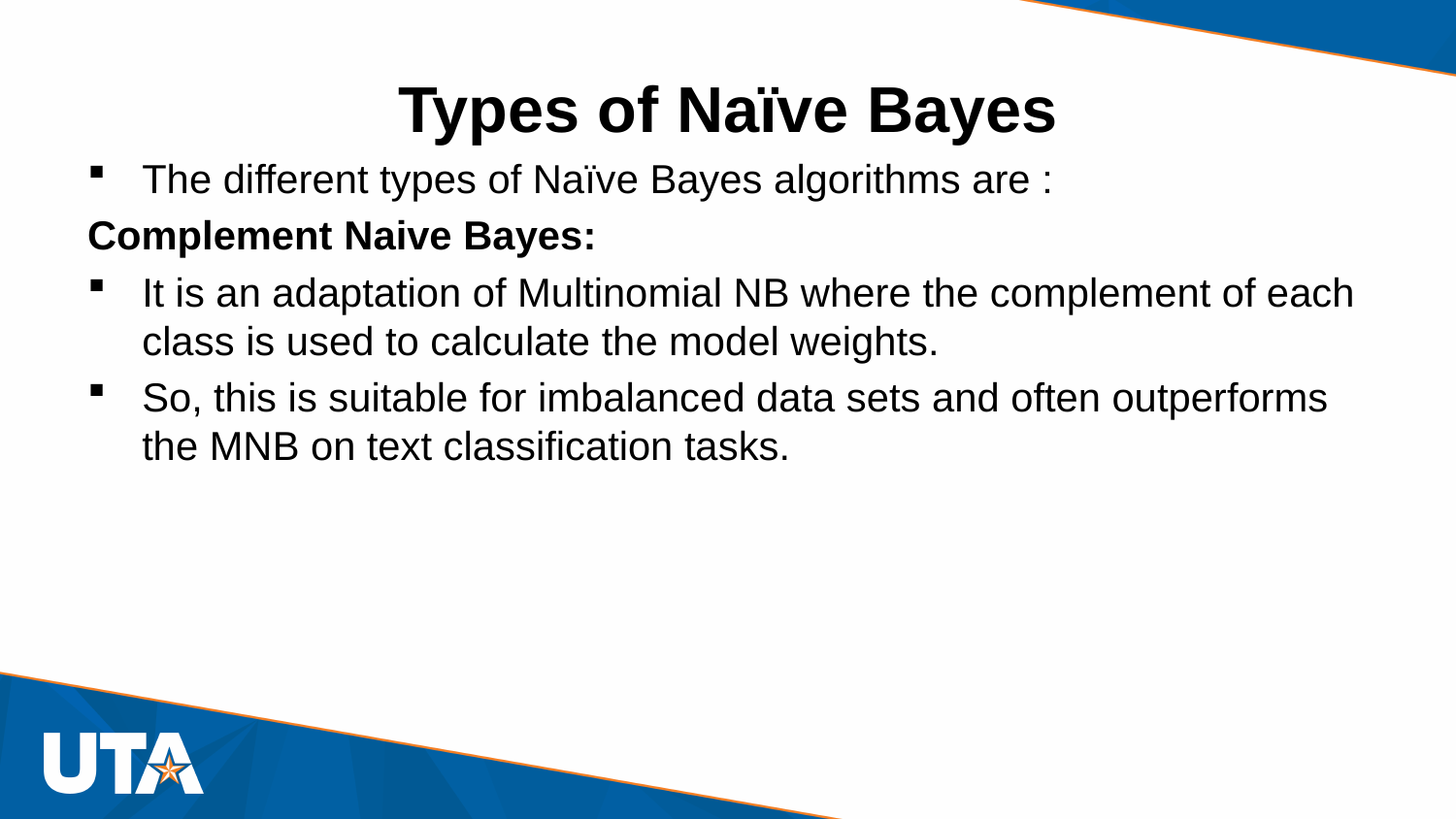

# Types of Naïve Bayes
The different types of Naïve Bayes algorithms are :
Complement Naive Bayes:
It is an adaptation of Multinomial NB where the complement of each class is used to calculate the model weights.
So, this is suitable for imbalanced data sets and often outperforms the MNB on text classification tasks.